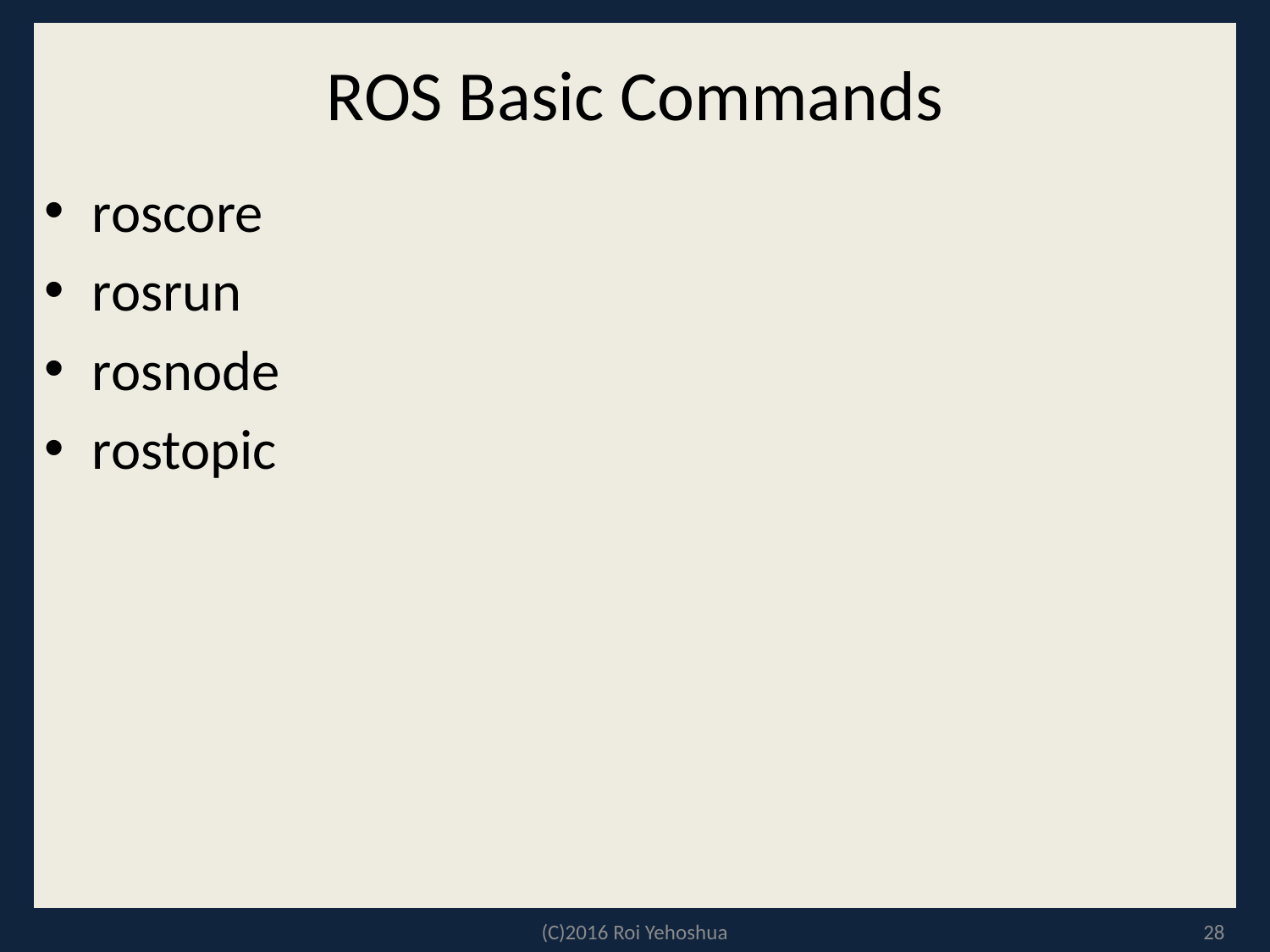

# ROS Basic Commands
roscore
rosrun
rosnode
rostopic

(C)2016 Roi Yehoshua
28